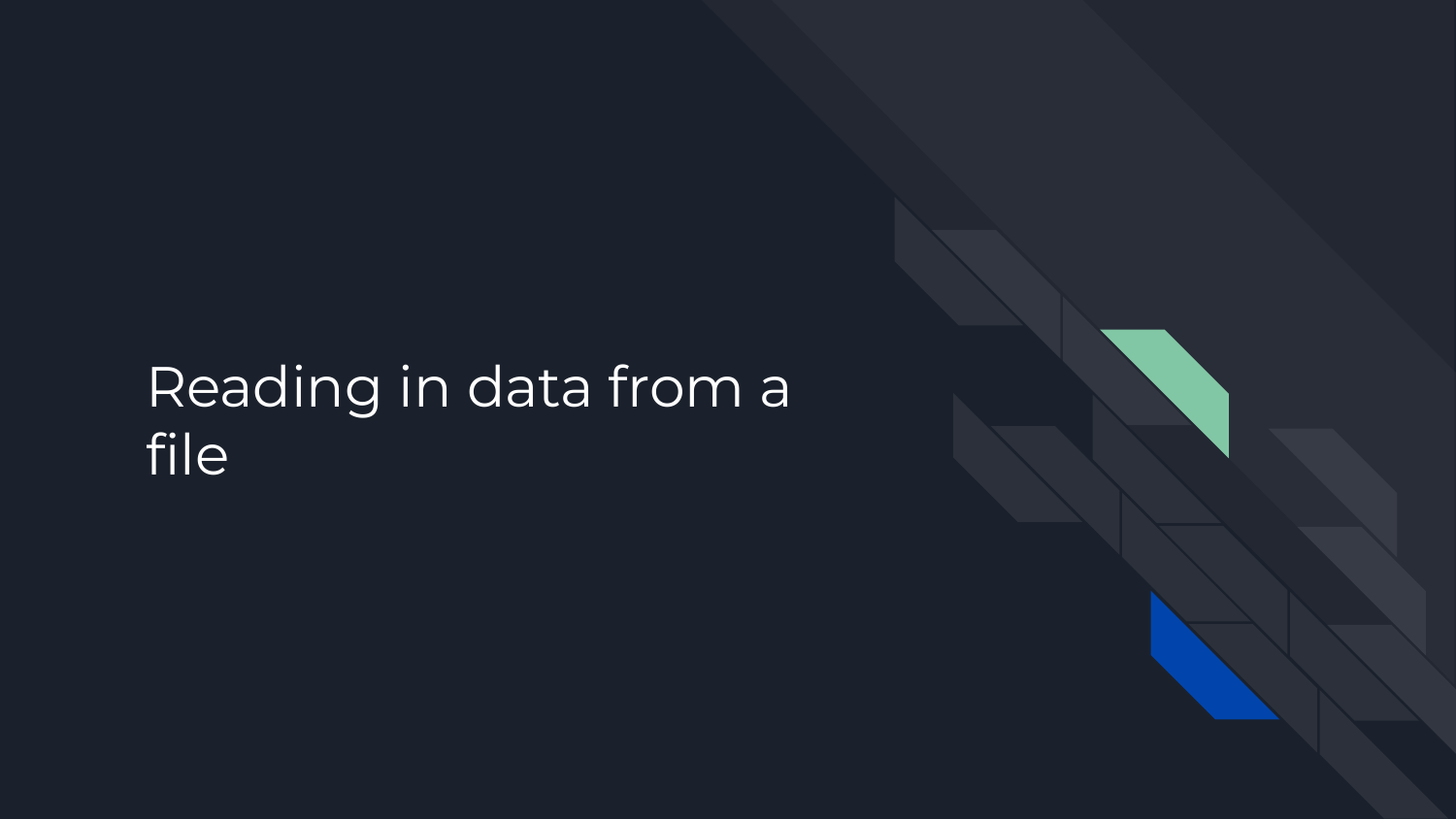

# Reading in data from a file